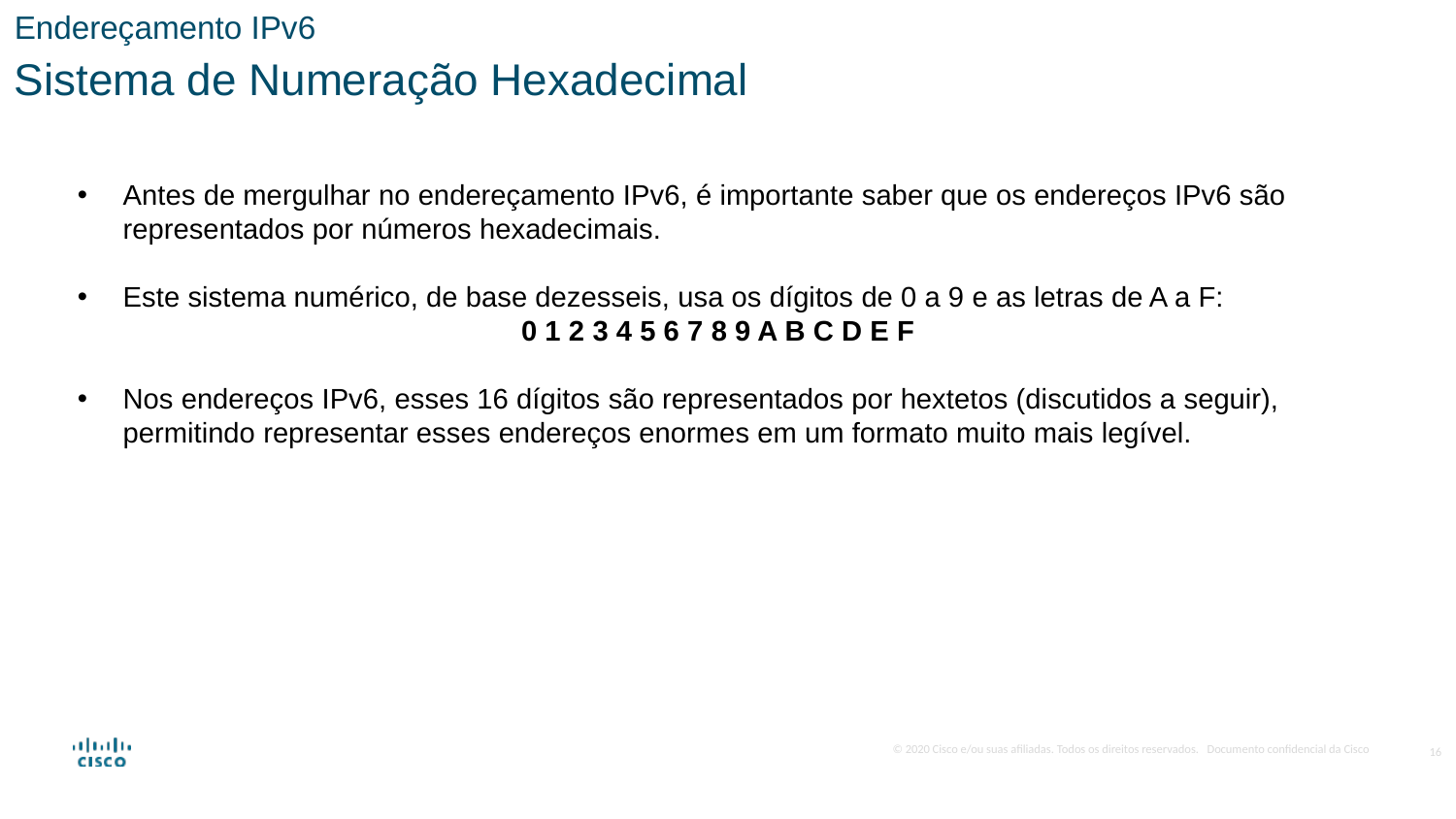

Endereçamento IPv6
Sistema de Numeração Hexadecimal
Antes de mergulhar no endereçamento IPv6, é importante saber que os endereços IPv6 são representados por números hexadecimais.

Este sistema numérico, de base dezesseis, usa os dígitos de 0 a 9 e as letras de A a F:
0 1 2 3 4 5 6 7 8 9 A B C D E F

Nos endereços IPv6, esses 16 dígitos são representados por hextetos (discutidos a seguir), permitindo representar esses endereços enormes em um formato muito mais legível.

16